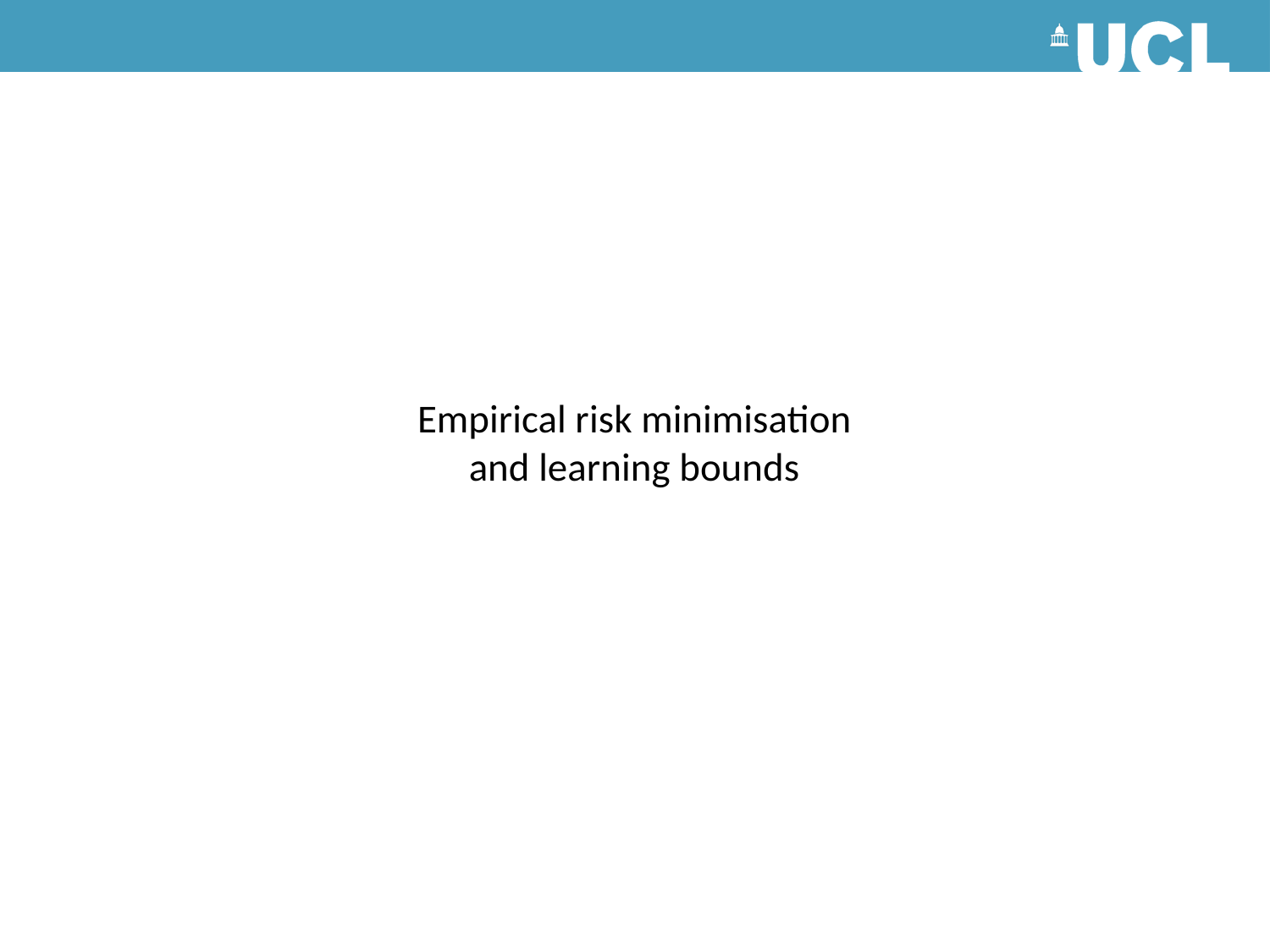

# Empirical risk minimisation and learning bounds